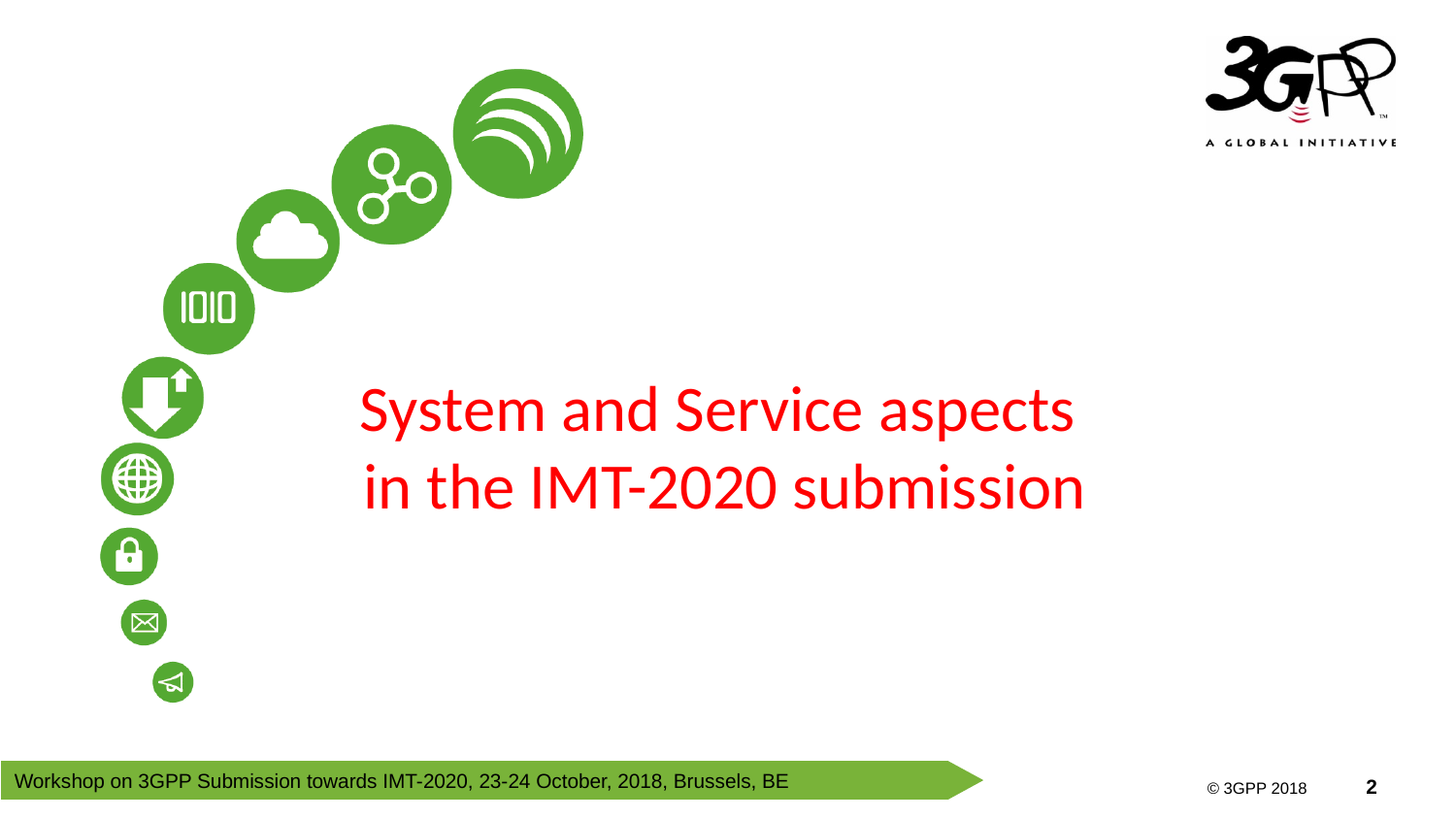

# System and Service aspects in the IMT-2020 submission